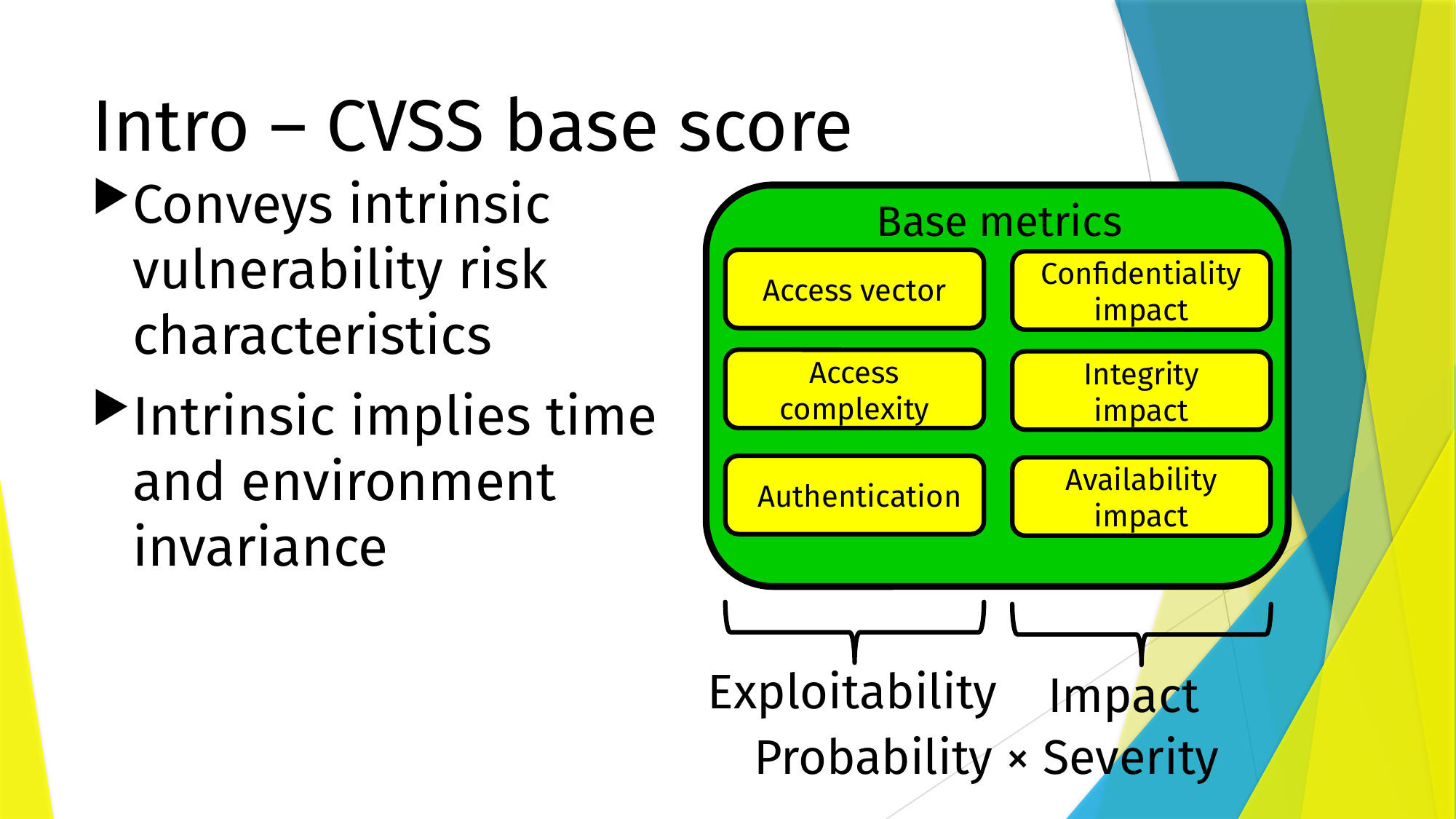

# Intro – CVSS base score
Conveys intrinsic vulnerability risk characteristics
Intrinsic implies time and environment invariance

Base metrics
Confidentiality impact

Access vector
Access complexity

Integrity impact

Availability impact

Authentication

Exploitability
Impact
Probability × Severity